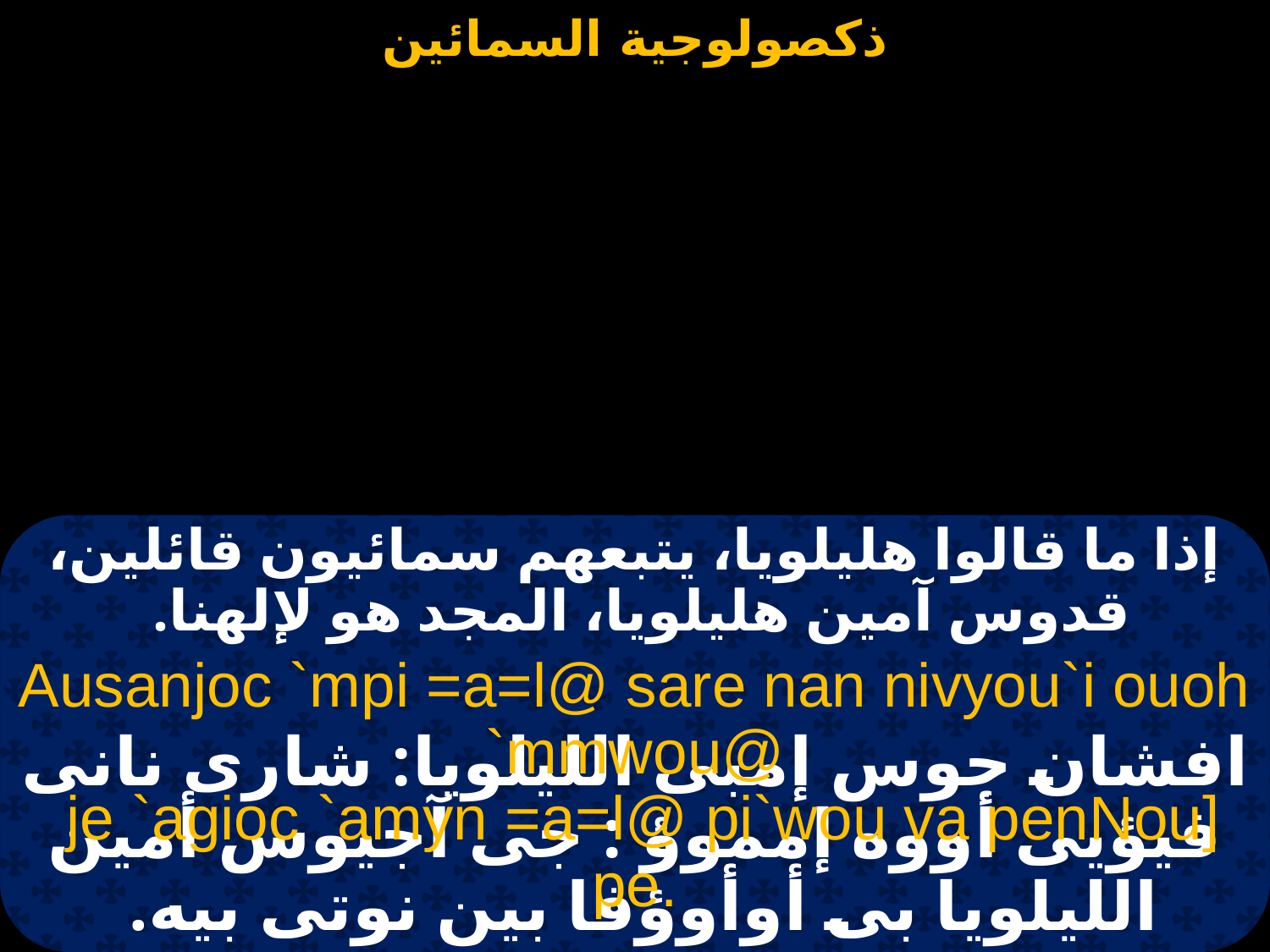

#
إذا ما قالوا هليلويا، يتبعهم سمائيون قائلين، قدوس آمين هليلويا، المجد هو لإلهنا.
Ausanjoc `mpi =a=l@ sare nan nivyou`i ouoh `mmwou@
 je `agioc `amyn =a=l@ pi`wou va penNou] pe.
افشان جوس إمبى الليلويا: شارى نانى فيؤيى أووه إمموؤ : جى آجيوس أمين الليلويا بى أوأوؤفا بين نوتى بيه.